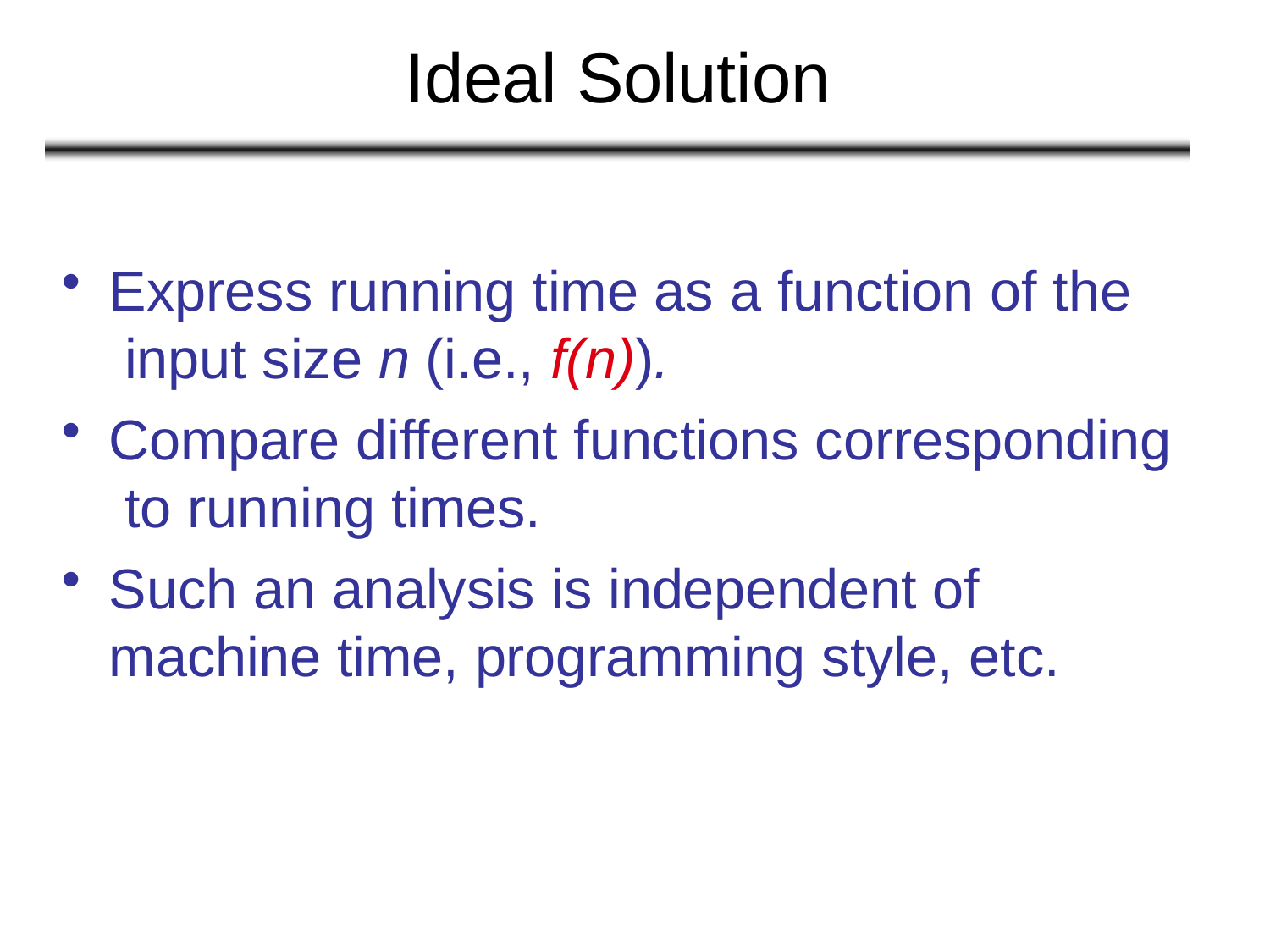

# Ideal Solution
Express running time as a function of the  input size n (i.e., f(n)).
Compare different functions corresponding  to running times.
Such an analysis is independent of  machine time, programming style, etc.